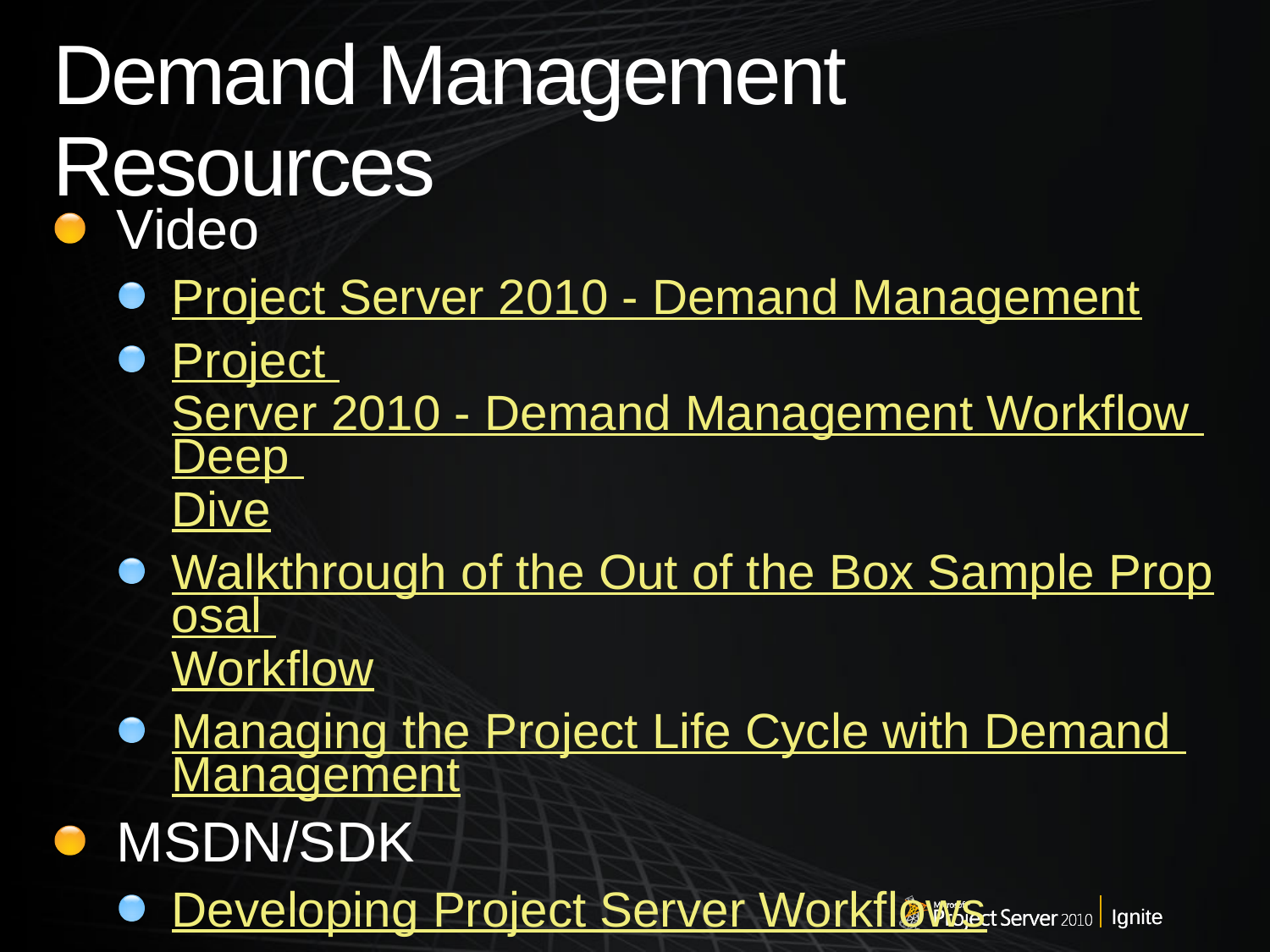

# Demand Management Resources
Video
Project Server 2010 - Demand Management
Project Server 2010 - Demand Management Workflow Deep Dive
Walkthrough of the Out of the Box Sample Proposal Workflow
Managing the Project Life Cycle with Demand Management
MSDN/SDK
Developing Project Server Workflows